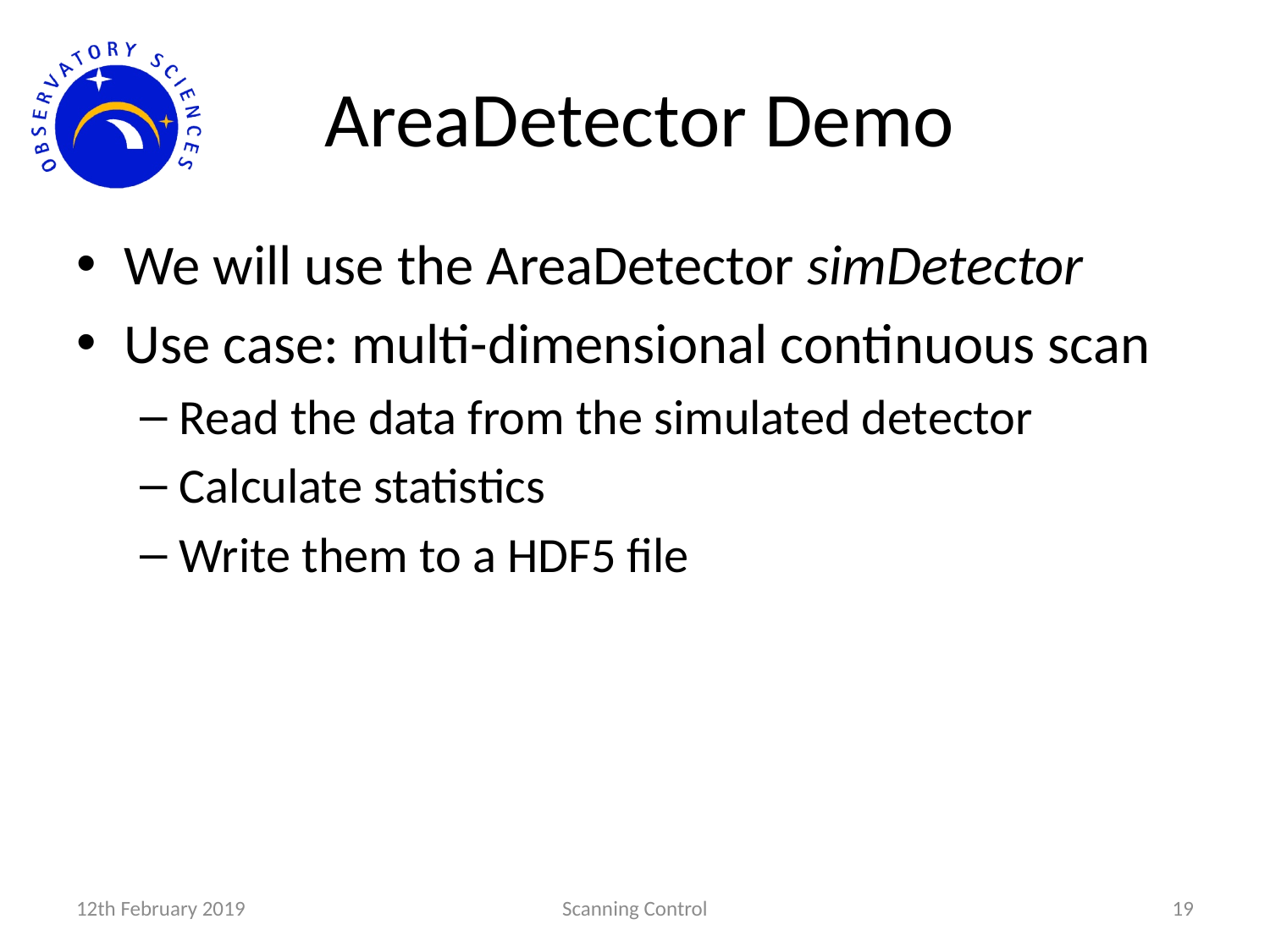

# AreaDetector Demo
We will use the AreaDetector simDetector
Use case: multi-dimensional continuous scan
Read the data from the simulated detector
Calculate statistics
Write them to a HDF5 file
12th February 2019
Scanning Control
19